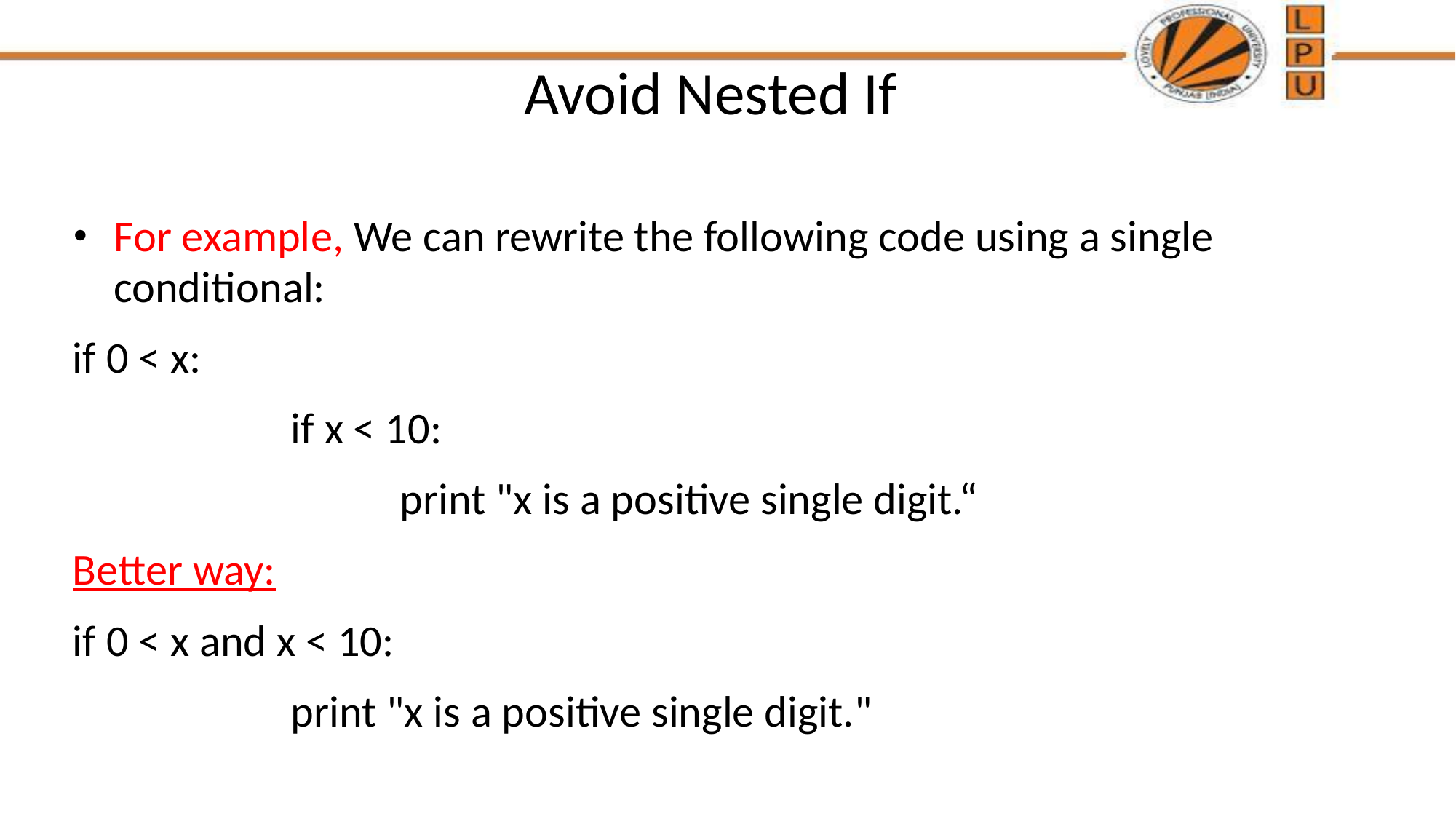

# Avoid Nested If
For example, We can rewrite the following code using a single conditional:
if 0 < x:
		if x < 10:
			print "x is a positive single digit.“
Better way:
if 0 < x and x < 10:
		print "x is a positive single digit."